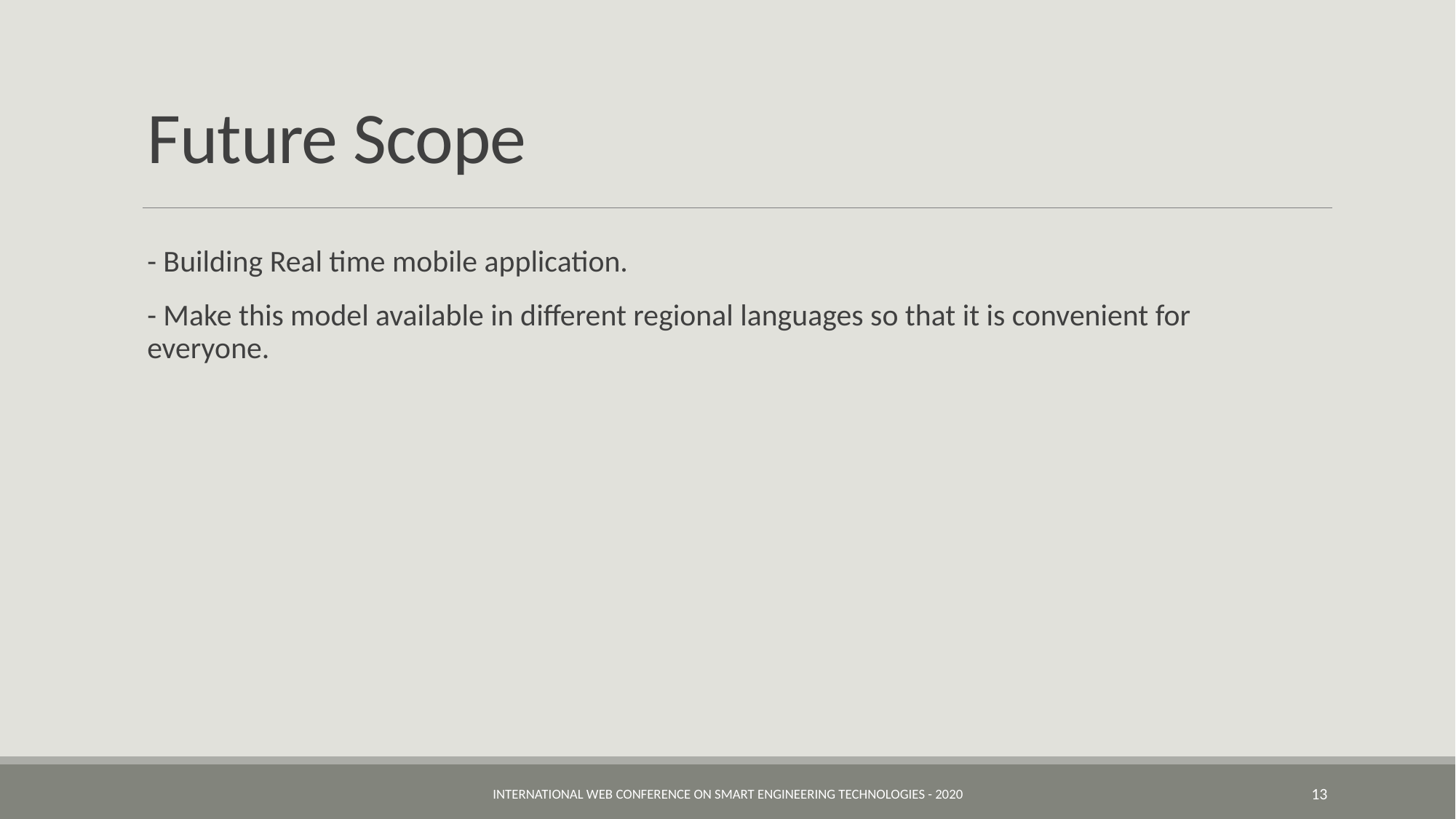

# Future Scope
- Building Real time mobile application.
- Make this model available in different regional languages so that it is convenient for   everyone.
International Web Conference on Smart Engineering Technologies - 2020
13